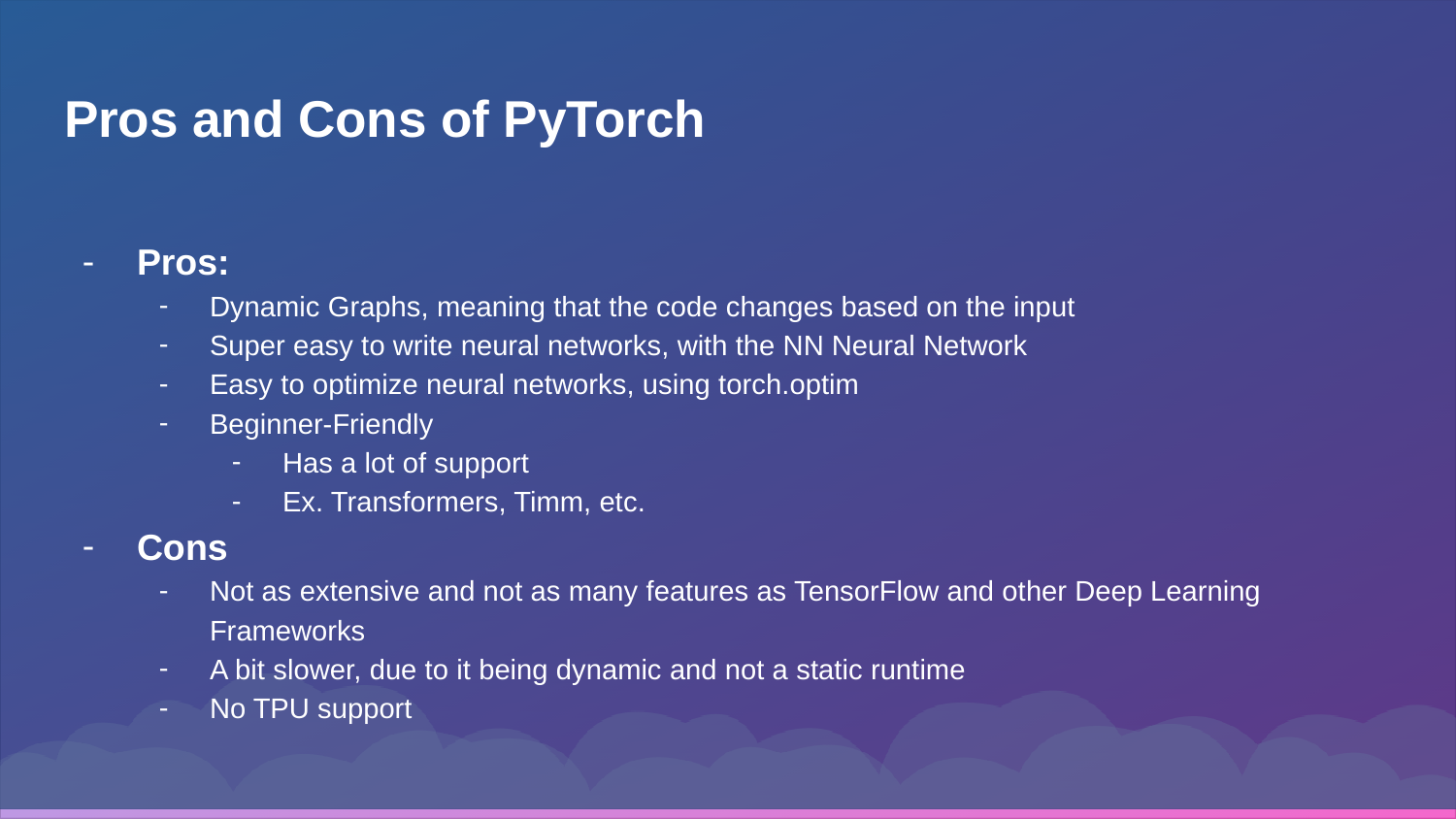

# Pros and Cons of PyTorch
Pros:
Dynamic Graphs, meaning that the code changes based on the input
Super easy to write neural networks, with the NN Neural Network
Easy to optimize neural networks, using torch.optim
Beginner-Friendly
Has a lot of support
Ex. Transformers, Timm, etc.
Cons
Not as extensive and not as many features as TensorFlow and other Deep Learning Frameworks
A bit slower, due to it being dynamic and not a static runtime
No TPU support